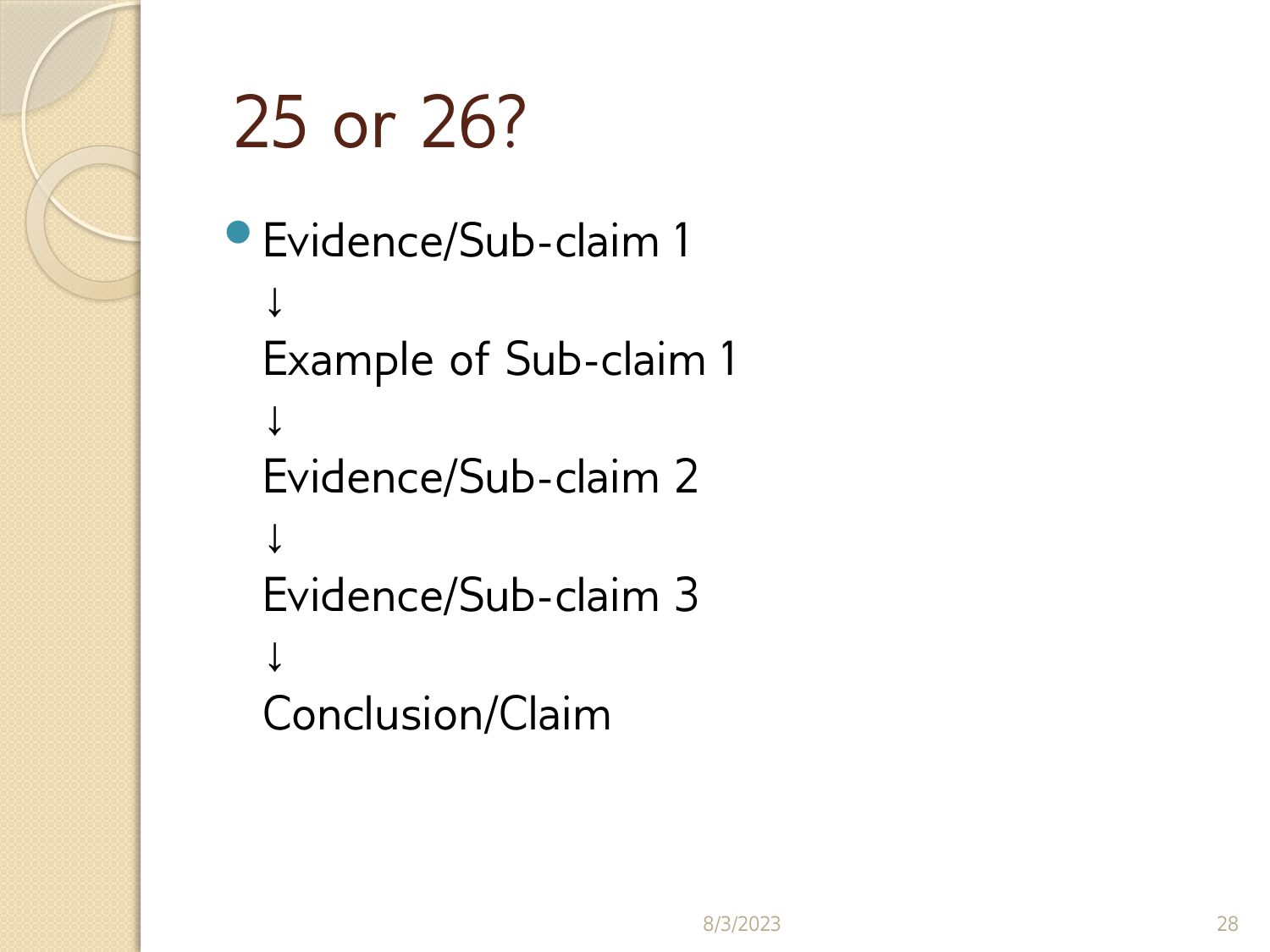

# 25 or 26?
Evidence/Sub-claim 1
↓
Example of Sub-claim 1
↓
Evidence/Sub-claim 2
↓
Evidence/Sub-claim 3
↓
Conclusion/Claim

8/3/2023
28